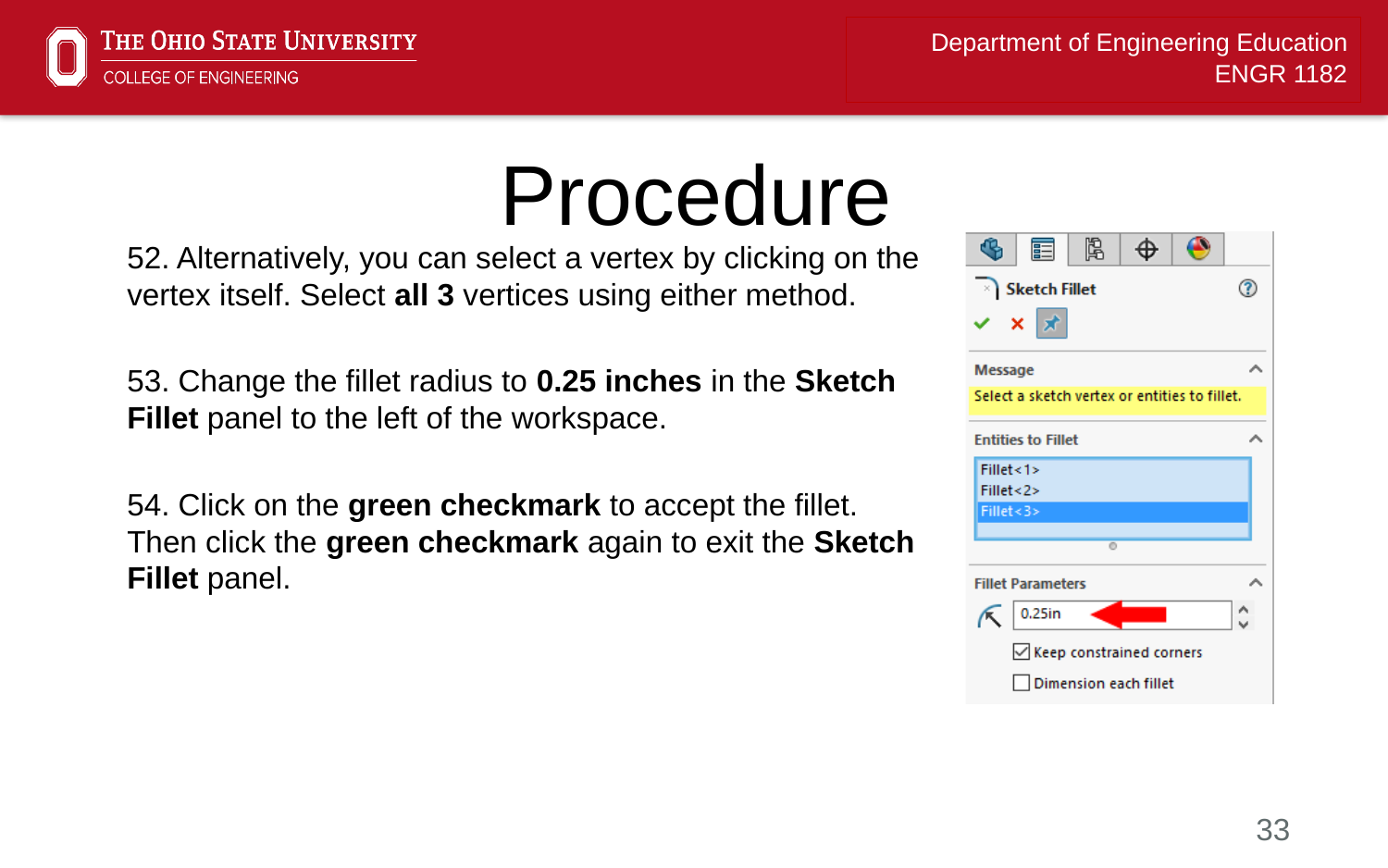

# Procedure
52. Alternatively, you can select a vertex by clicking on the  vertex itself. Select all 3 vertices using either method.

53. Change the fillet radius to 0.25 inches in the Sketch Fillet panel to the left of the workspace.

54. Click on the green checkmark to accept the fillet. Then click the green checkmark again to exit the Sketch Fillet panel.